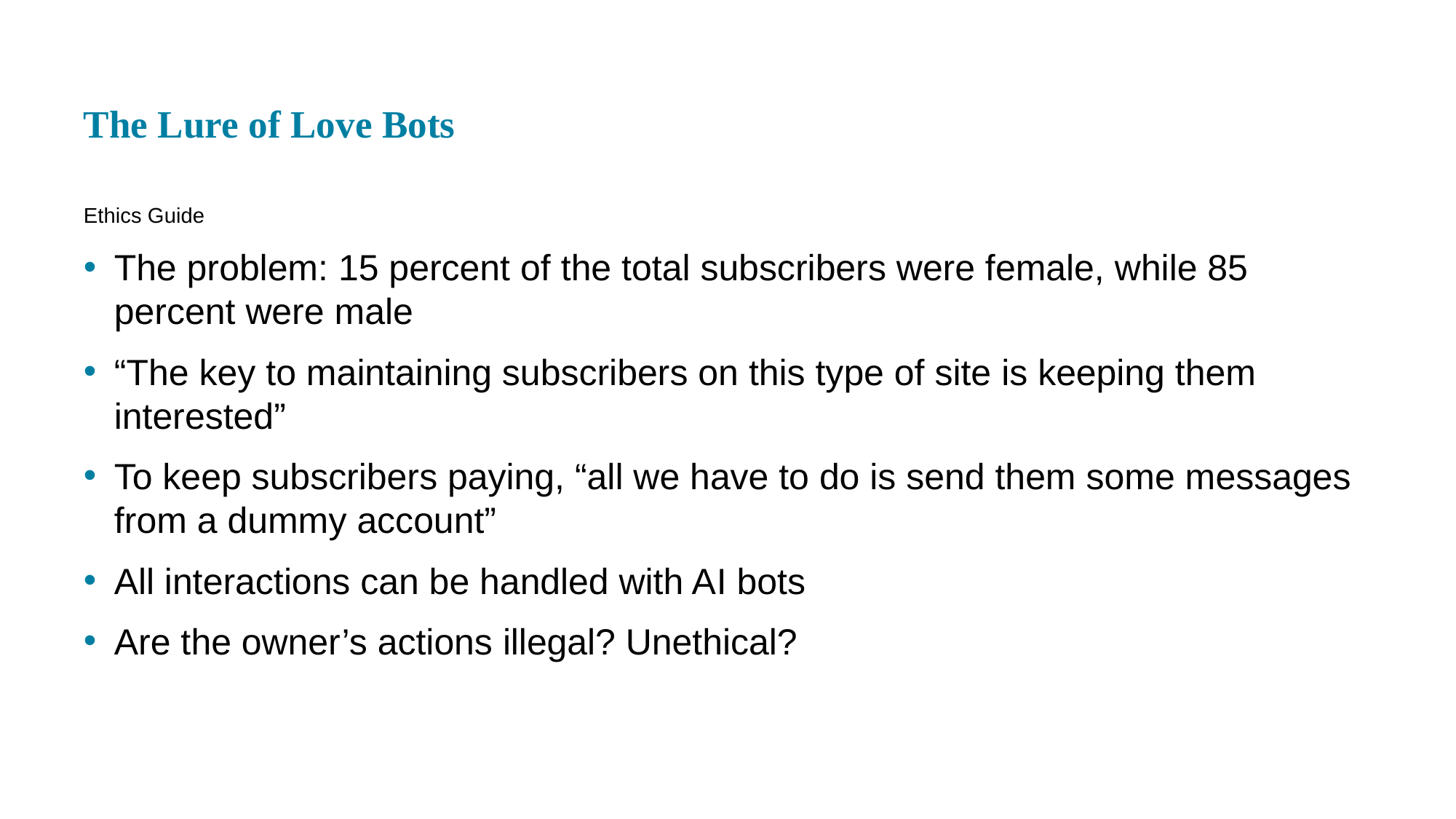

# The Lure of Love Bots
Ethics Guide
The problem: 15 percent of the total subscribers were female, while 85 percent were male
“The key to maintaining subscribers on this type of site is keeping them interested”
To keep subscribers paying, “all we have to do is send them some messages from a dummy account”
All interactions can be handled with A I bots
Are the owner’s actions illegal? Unethical?